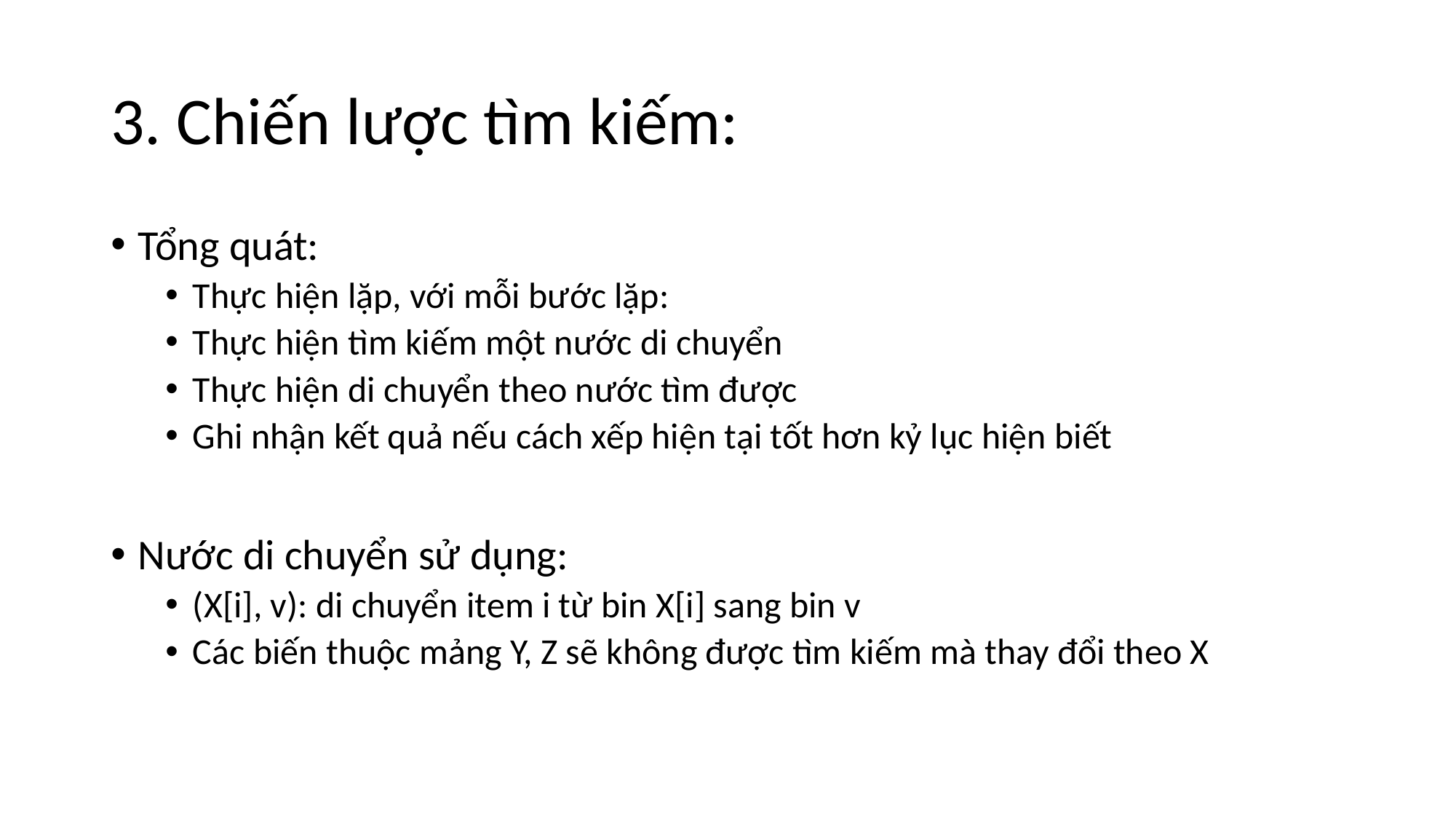

# 3. Chiến lược tìm kiếm:
Tổng quát:
Thực hiện lặp, với mỗi bước lặp:
Thực hiện tìm kiếm một nước di chuyển
Thực hiện di chuyển theo nước tìm được
Ghi nhận kết quả nếu cách xếp hiện tại tốt hơn kỷ lục hiện biết

Nước di chuyển sử dụng:
(X[i], v): di chuyển item i từ bin X[i] sang bin v
Các biến thuộc mảng Y, Z sẽ không được tìm kiếm mà thay đổi theo X